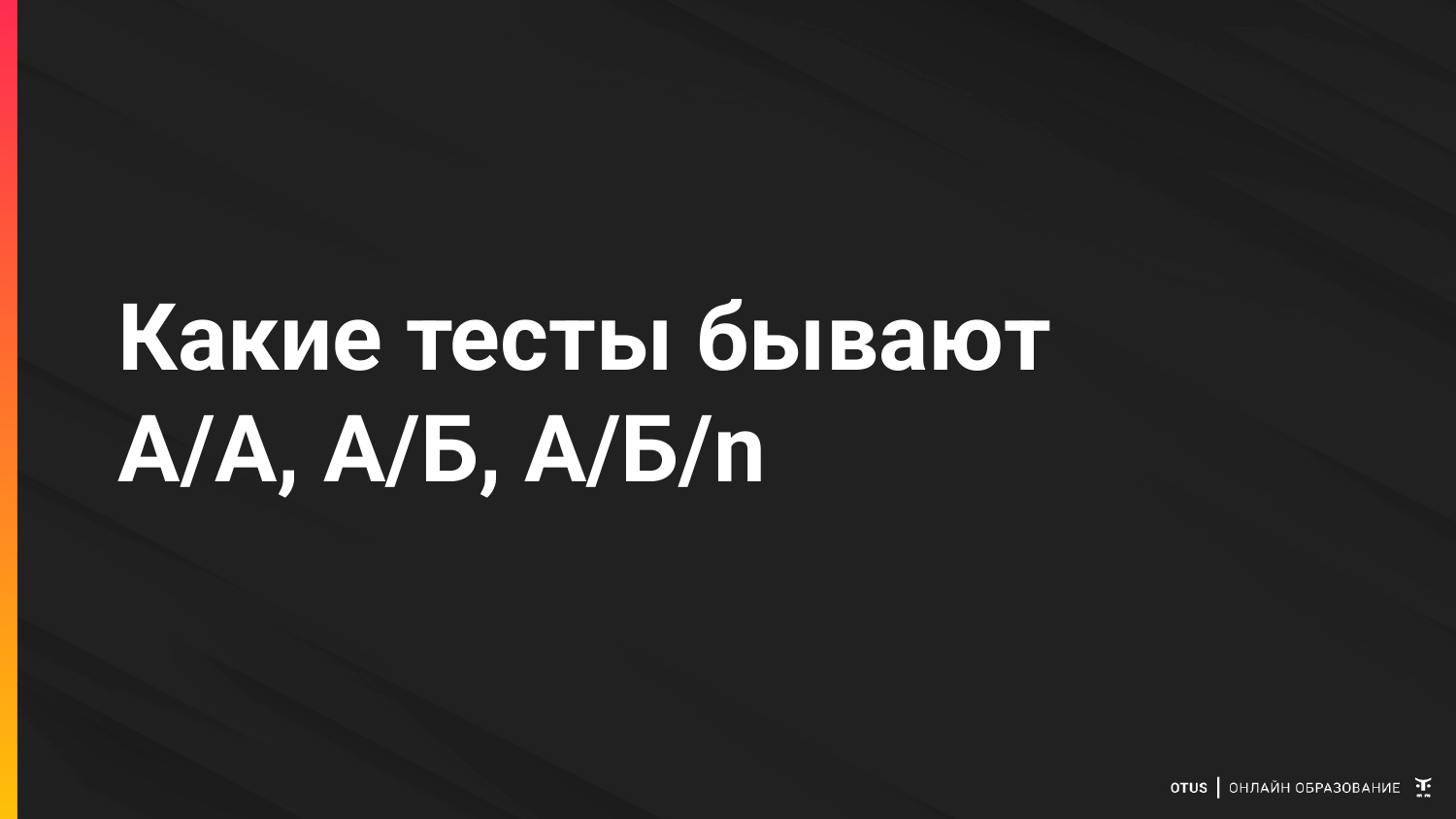

# Какие тесты бывают А/А, А/Б, А/Б/n